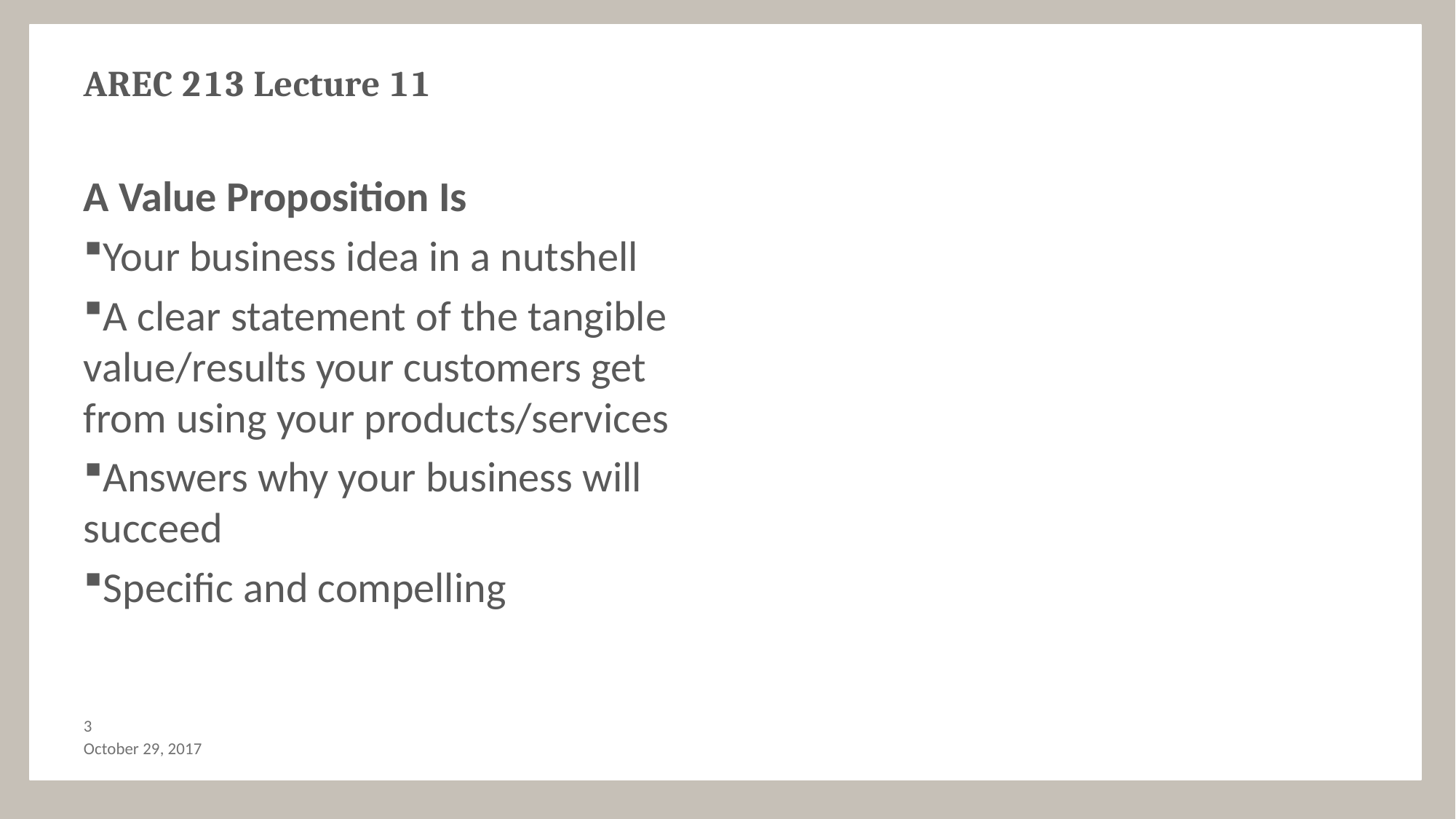

# AREC 213 Lecture 11
A Value Proposition Is
Your business idea in a nutshell
A clear statement of the tangible value/results your customers get from using your products/services
Answers why your business will succeed
Specific and compelling

3
October 29, 2017